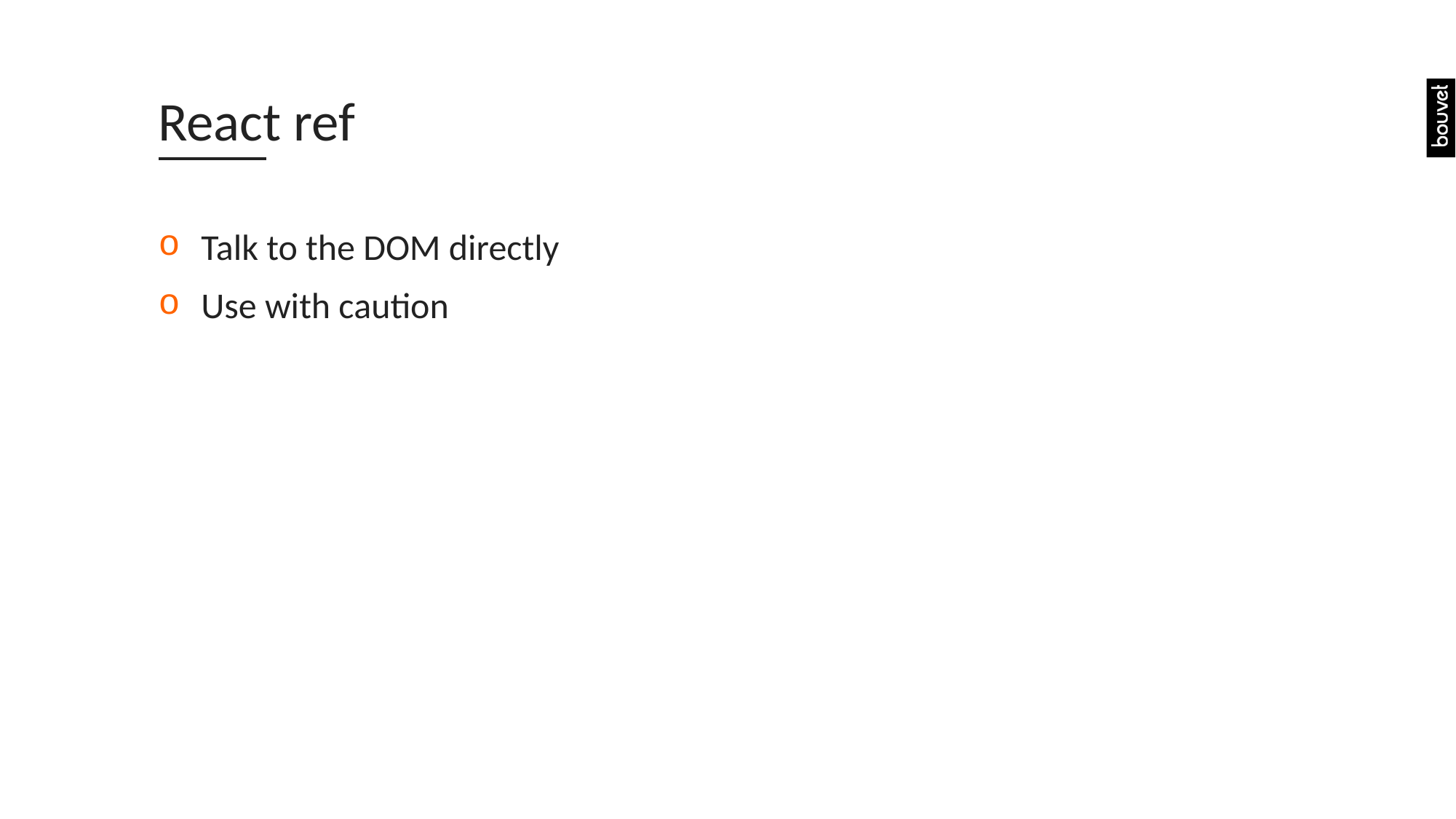

# React ref
Talk to the DOM directly
Use with caution